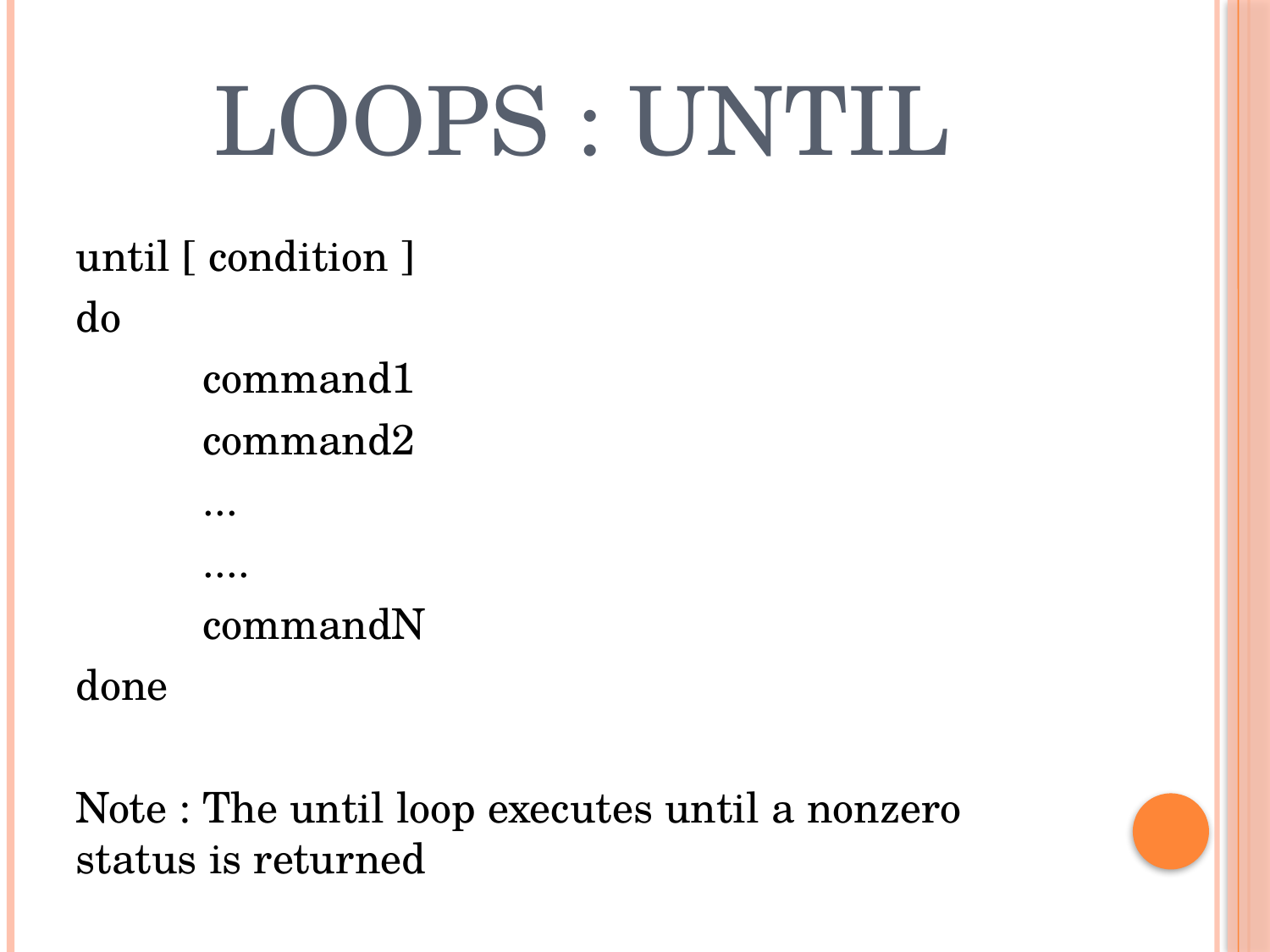

# Loops : Until
until [ condition ]
do
	command1
	command2
	...
	....
	commandN
done

Note : The until loop executes until a nonzero status is returned